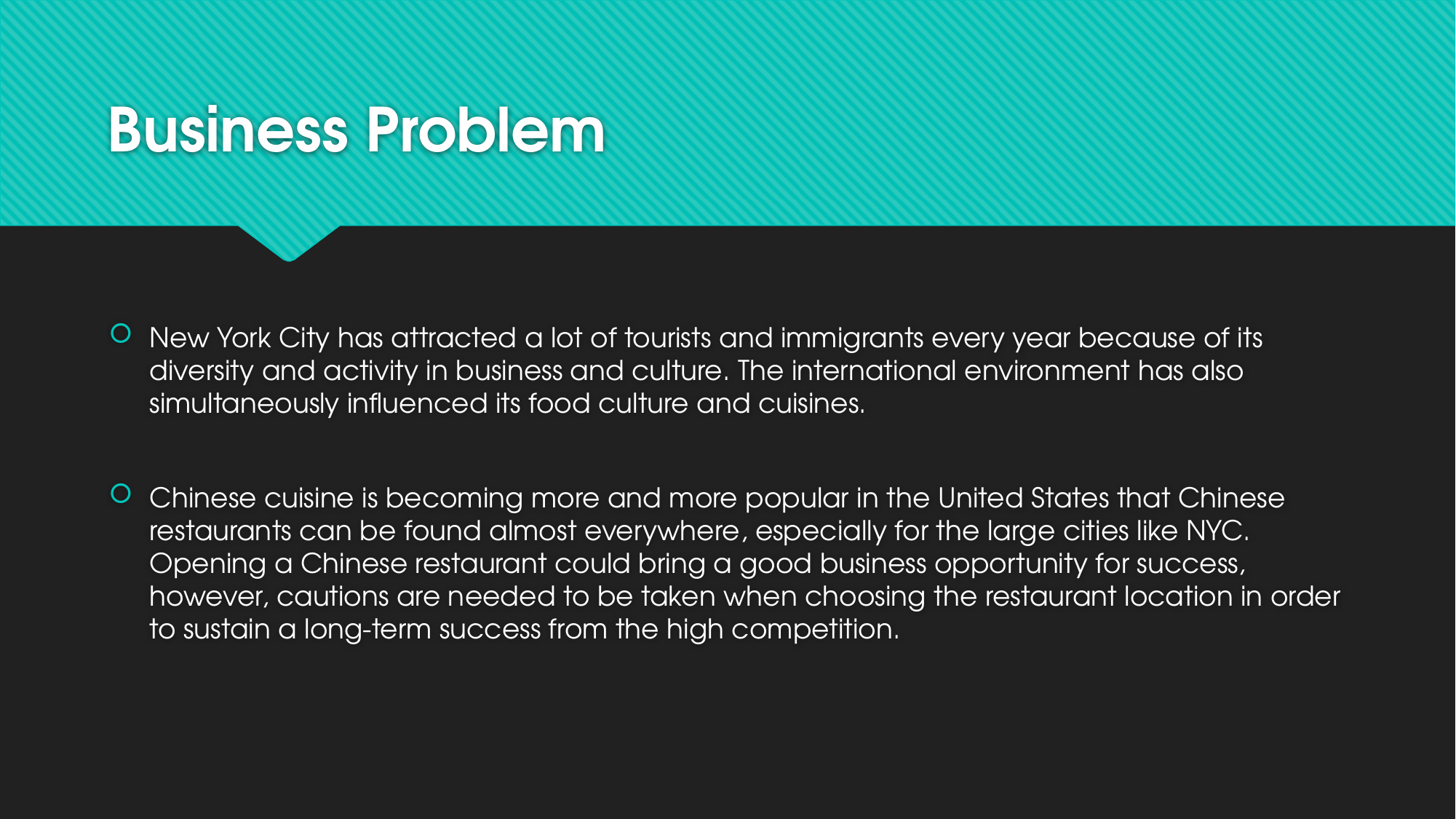

# Business Problem
New York City has attracted a lot of tourists and immigrants every year because of its diversity and activity in business and culture. The international environment has also simultaneously influenced its food culture and cuisines.

Chinese cuisine is becoming more and more popular in the United States that Chinese restaurants can be found almost everywhere, especially for the large cities like NYC. Opening a Chinese restaurant could bring a good business opportunity for success, however, cautions are needed to be taken when choosing the restaurant location in order to sustain a long-term success from the high competition.